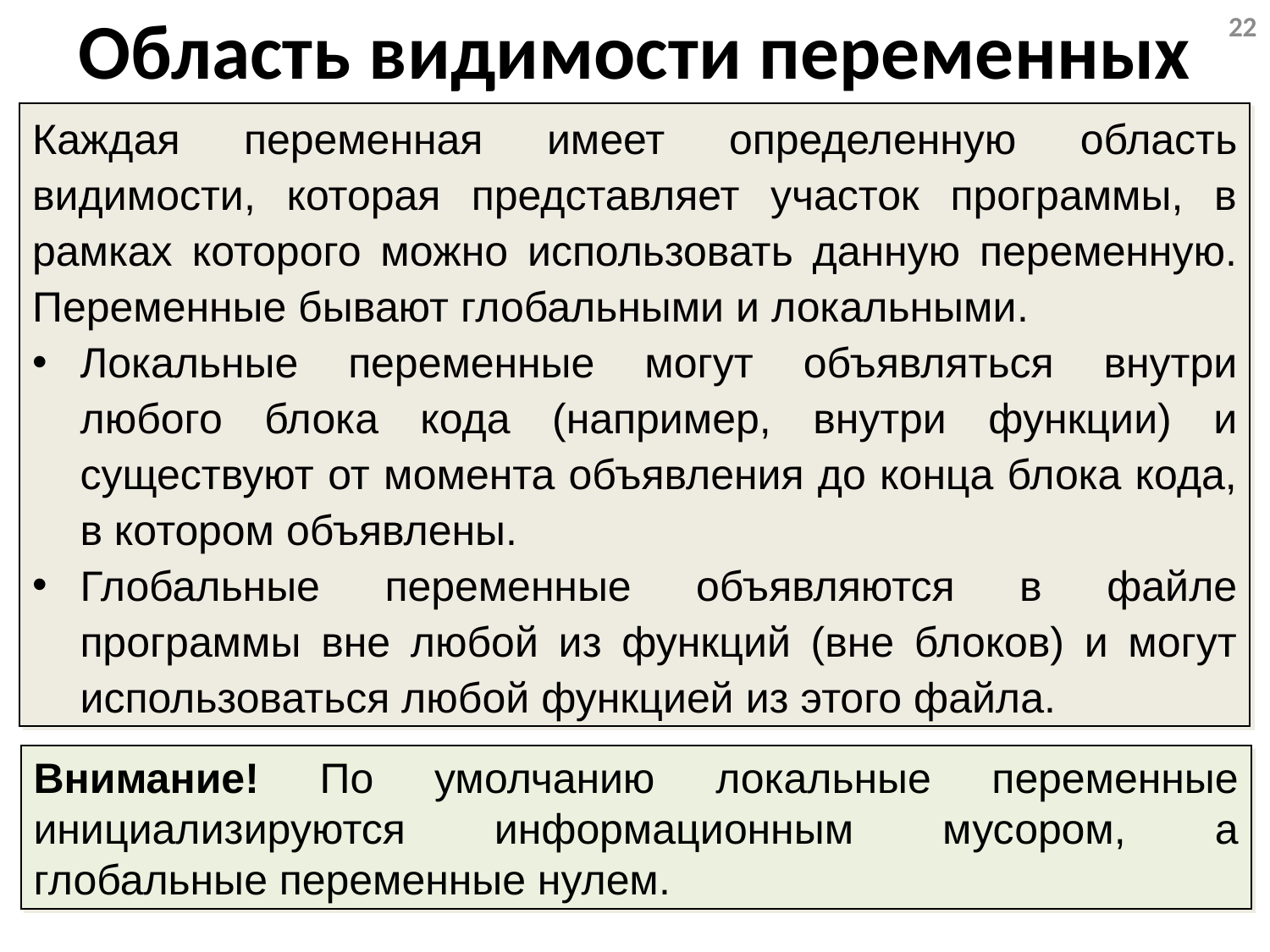

Область видимости переменных
22
Каждая переменная имеет определенную область видимости, которая представляет участок программы, в рамках которого можно использовать данную переменную. Переменные бывают глобальными и локальными.
Локальные переменные могут объявляться внутри любого блока кода (например, внутри функции) и существуют от момента объявления до конца блока кода, в котором объявлены.
Глобальные переменные объявляются в файле программы вне любой из функций (вне блоков) и могут использоваться любой функцией из этого файла.
Внимание! По умолчанию локальные переменные инициализируются информационным мусором, а глобальные переменные нулем.